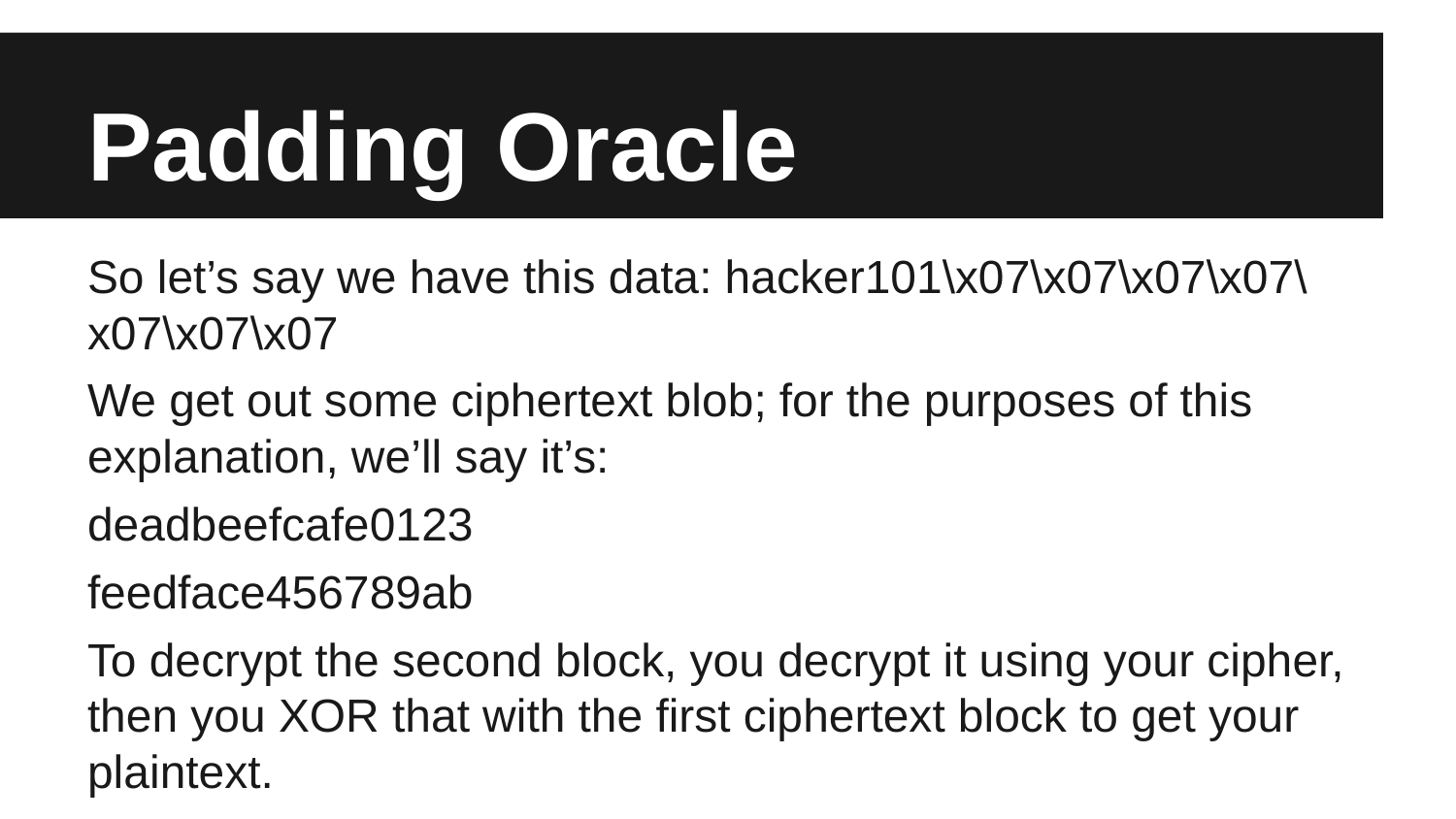

# Padding Oracle
So let’s say we have this data: hacker101\x07\x07\x07\x07\x07\x07\x07
We get out some ciphertext blob; for the purposes of this explanation, we’ll say it’s:
deadbeefcafe0123
feedface456789ab
To decrypt the second block, you decrypt it using your cipher, then you XOR that with the first ciphertext block to get your plaintext.